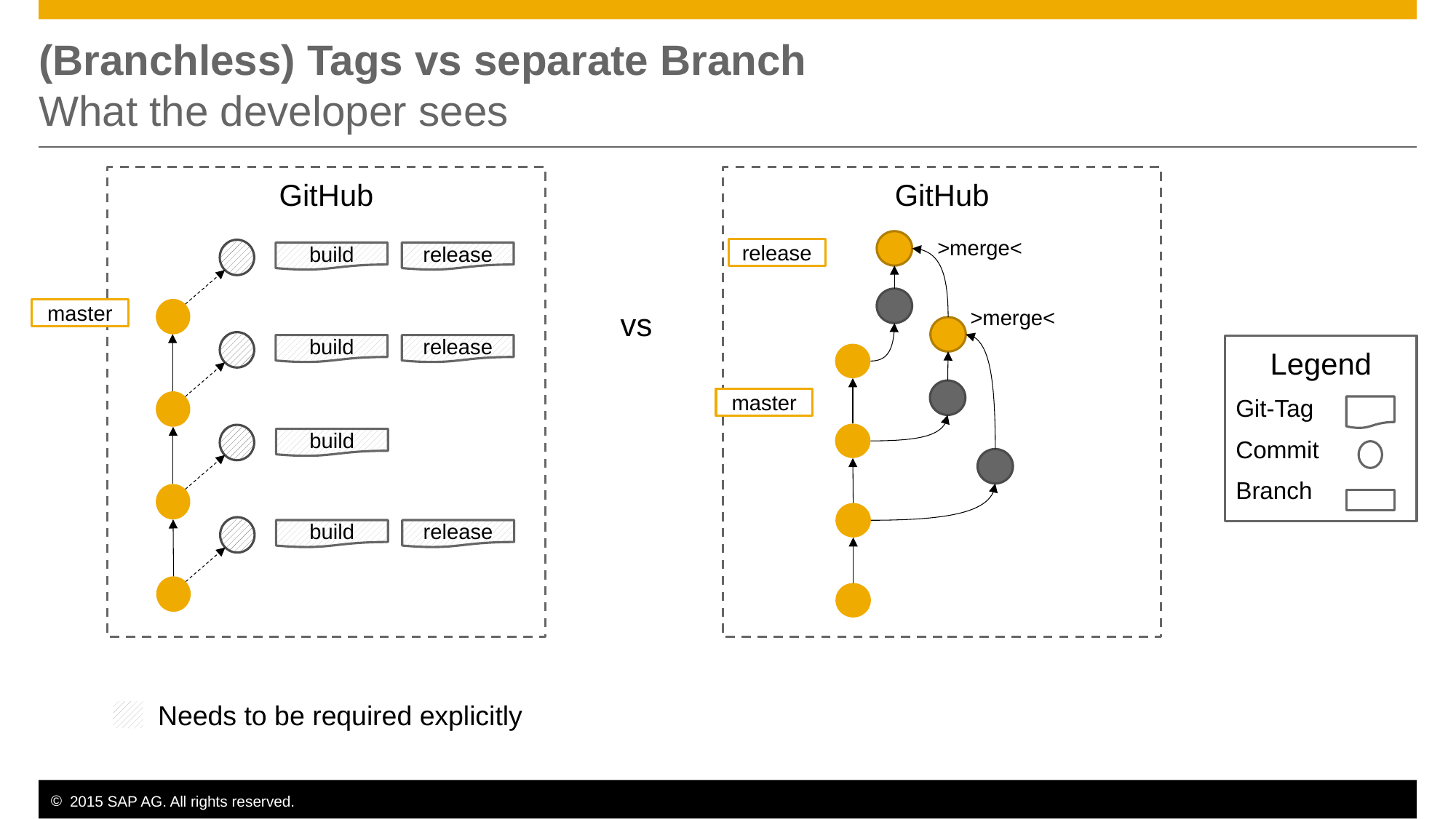

# (Branchless) Tags vs separate Branch What the developer sees
GitHub
GitHub

>merge<
release

build
release

build
release

build

build
release

master
vs

>merge<

Legend
Git-Tag
Commit
Branch

master

Needs to be required explicitly